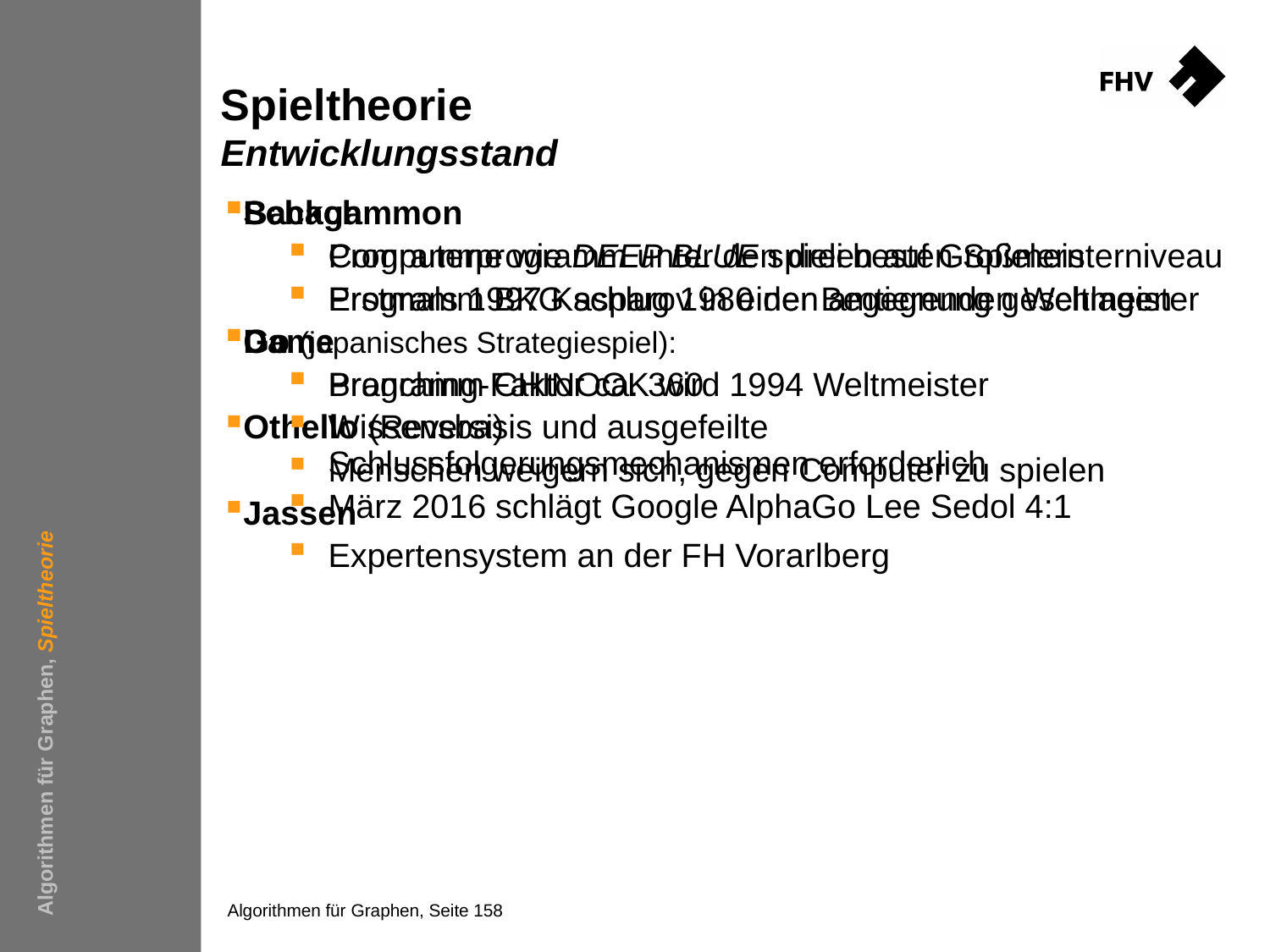

# Spieltheorie Entwicklungsstand
Backgammon
Computerprogramm unter den drei besten Spielern
Programm BKG schlug 1980 den amtierenden Weltmeister
Dame
Programm CHINOOK wird 1994 Weltmeister
Othello (Reversi)
Menschen weigern sich, gegen Computer zu spielen
Jassen
Expertensystem an der FH Vorarlberg
Schach
Programme wie DEEP BLUE spielen auf Großmeisterniveau
Erstmals 1997 Kasparov in einer Begegnung geschlagen
Go (japanisches Strategiespiel):
Branching-Faktor ca. 360
Wissensbasis und ausgefeilte Schlussfolgerungsmechanismen erforderlich
März 2016 schlägt Google AlphaGo Lee Sedol 4:1
Algorithmen für Graphen, Spieltheorie
Algorithmen für Graphen, Seite 158